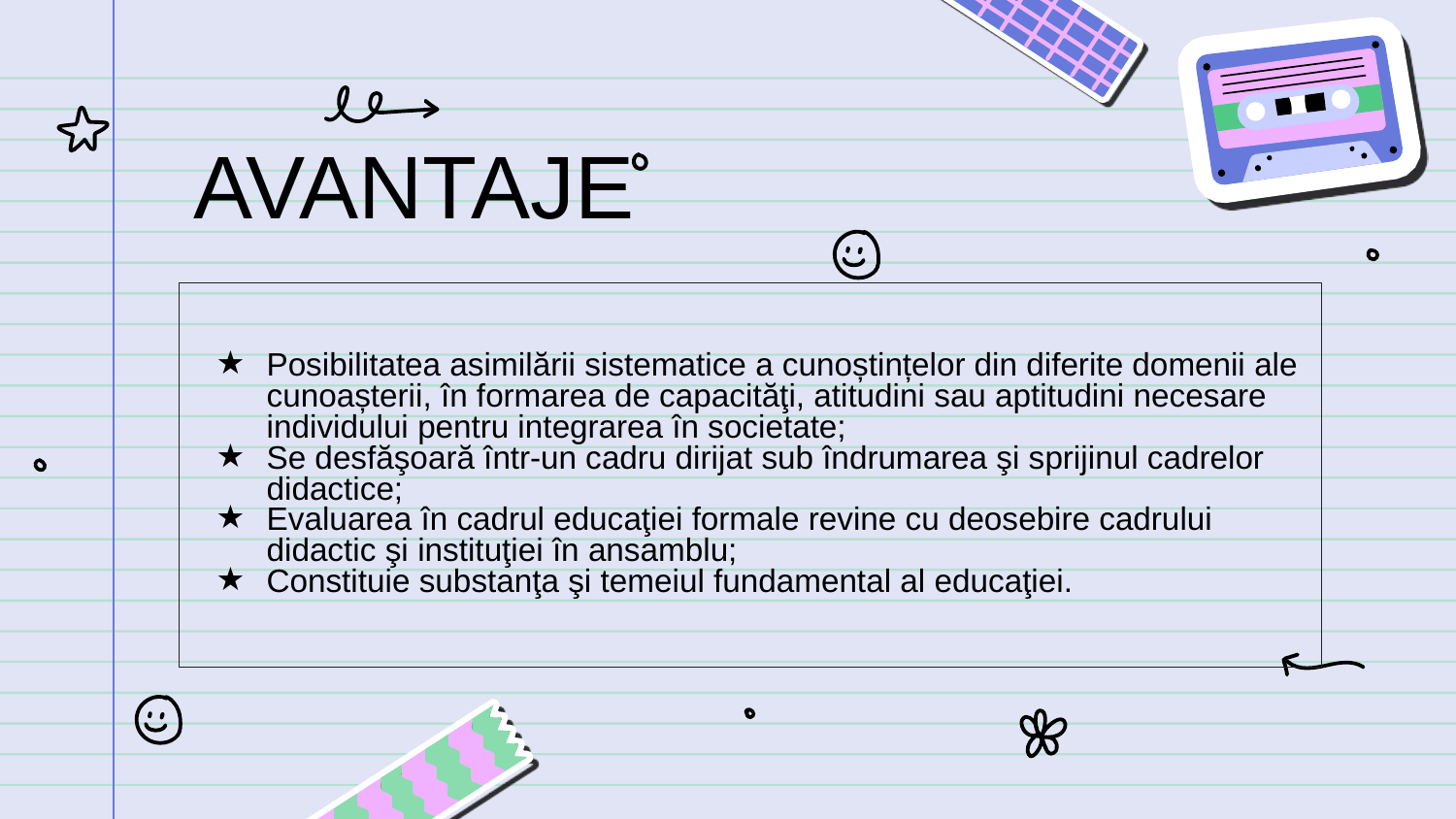

# AVANTAJE
Posibilitatea asimilării sistematice a cunoștințelor din diferite domenii ale cunoașterii, în formarea de capacităţi, atitudini sau aptitudini necesare individului pentru integrarea în societate;
Se desfăşoară într-un cadru dirijat sub îndrumarea şi sprijinul cadrelor didactice;
Evaluarea în cadrul educaţiei formale revine cu deosebire cadrului  didactic şi instituţiei în ansamblu;
Constituie substanţa şi temeiul fundamental al educaţiei.